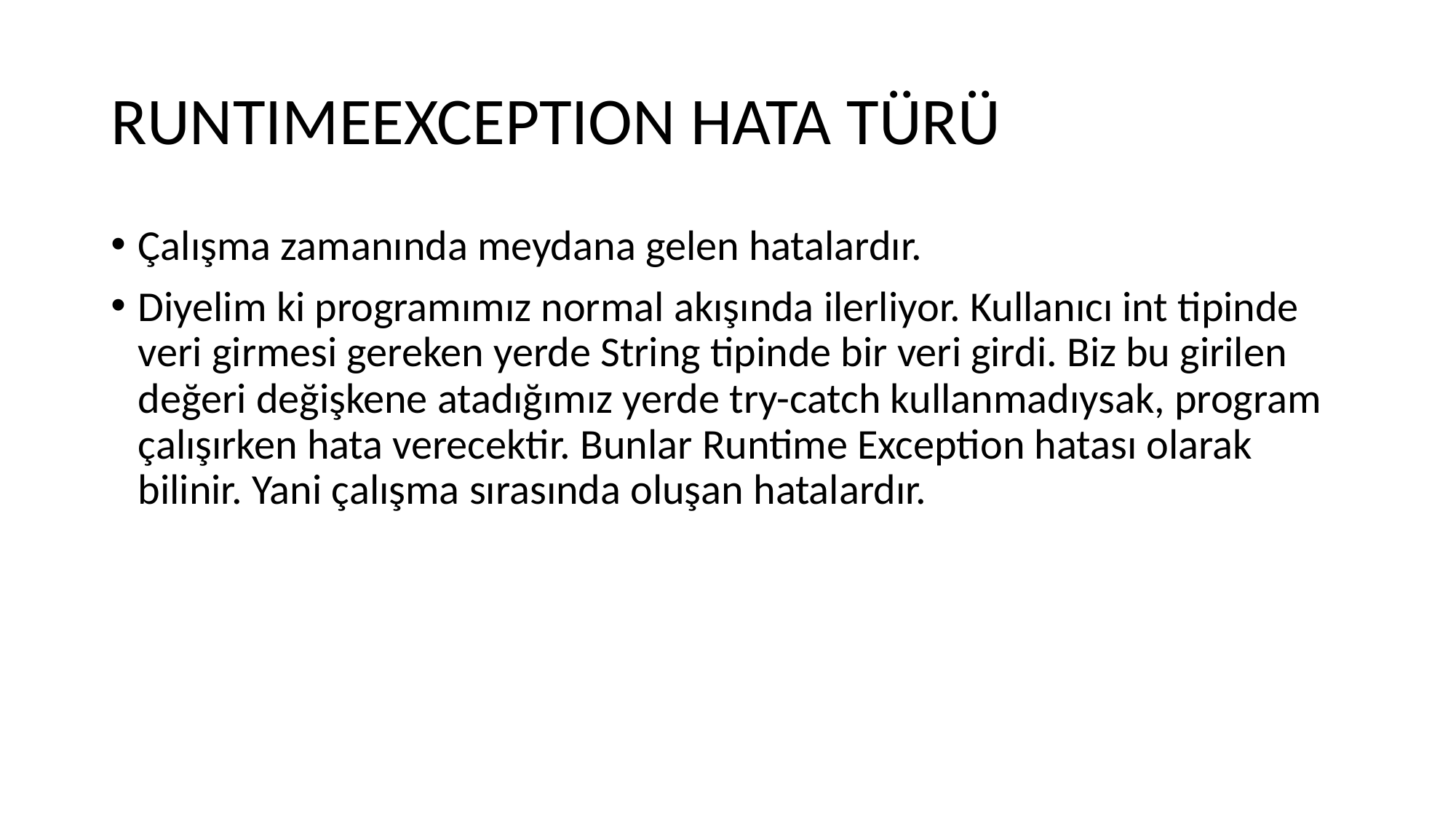

# RUNTIMEEXCEPTION HATA TÜRÜ
Çalışma zamanında meydana gelen hatalardır.
Diyelim ki programımız normal akışında ilerliyor. Kullanıcı int tipinde veri girmesi gereken yerde String tipinde bir veri girdi. Biz bu girilen değeri değişkene atadığımız yerde try-catch kullanmadıysak, program çalışırken hata verecektir. Bunlar Runtime Exception hatası olarak bilinir. Yani çalışma sırasında oluşan hatalardır.